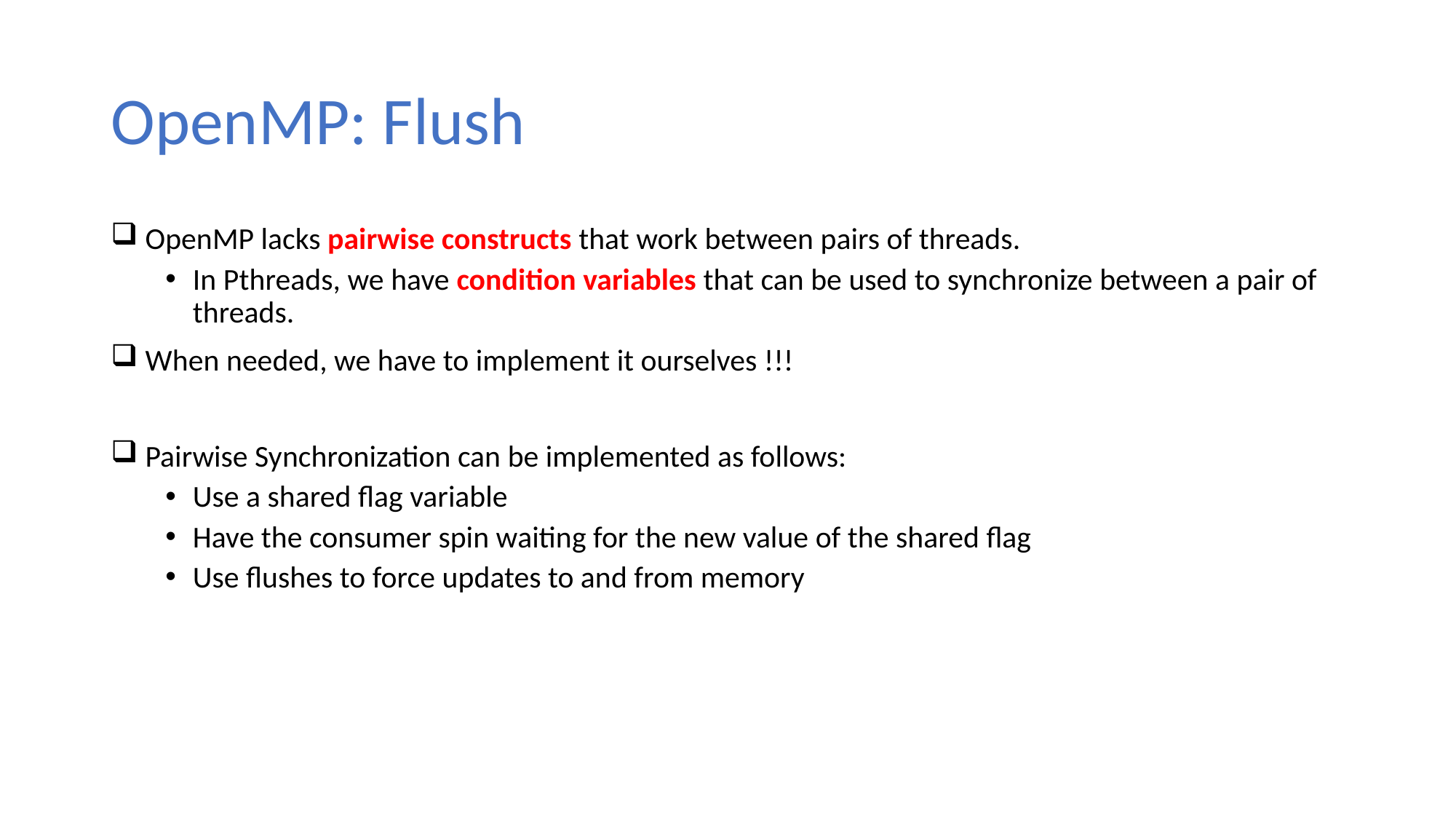

# OpenMP: Flush
 OpenMP lacks pairwise constructs that work between pairs of threads.
In Pthreads, we have condition variables that can be used to synchronize between a pair of threads.
 When needed, we have to implement it ourselves !!!

 Pairwise Synchronization can be implemented as follows:
Use a shared flag variable
Have the consumer spin waiting for the new value of the shared flag
Use flushes to force updates to and from memory